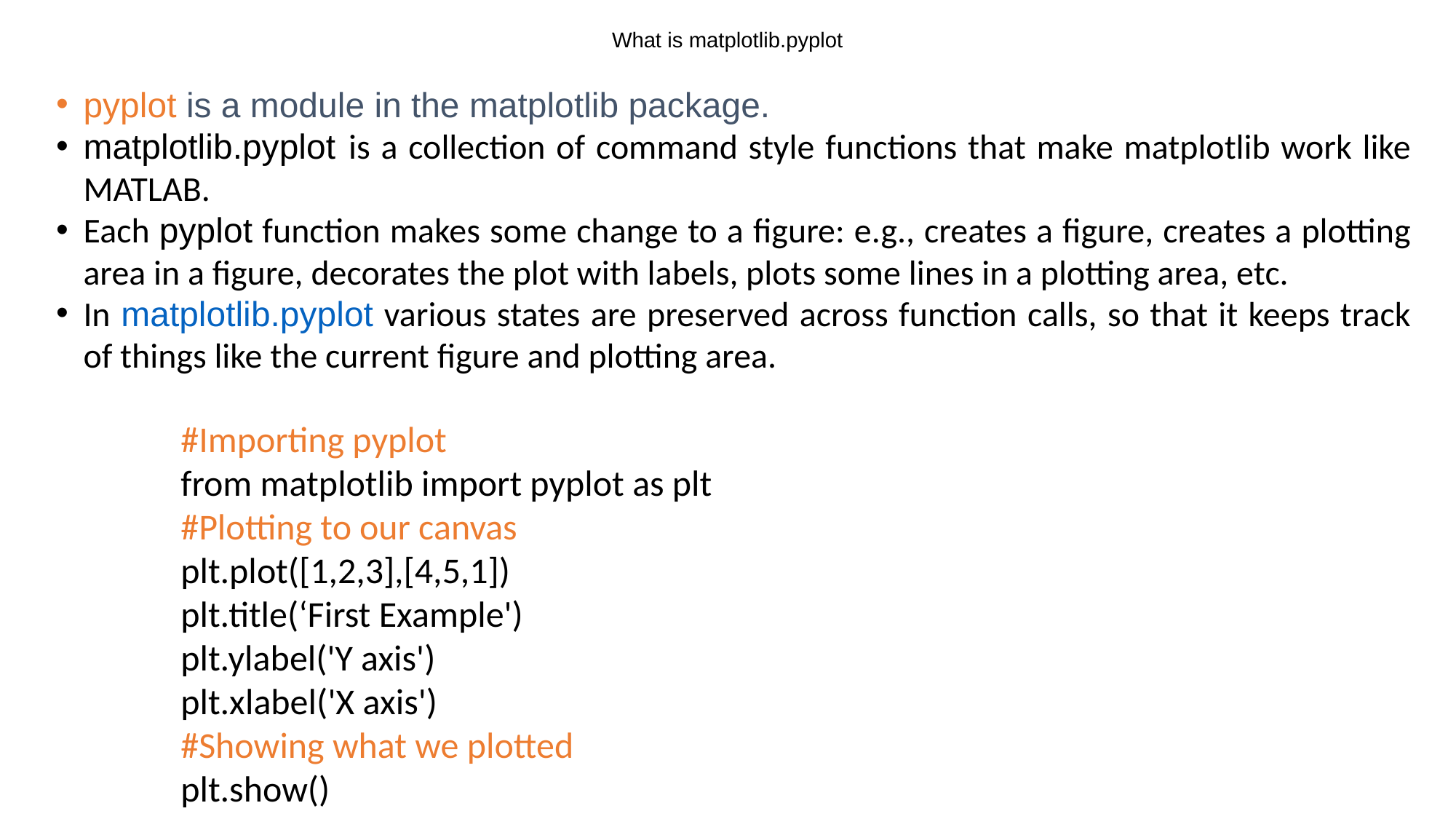

# What is matplotlib.pyplot
pyplot is a module in the matplotlib package.
matplotlib.pyplot is a collection of command style functions that make matplotlib work like MATLAB.
Each pyplot function makes some change to a figure: e.g., creates a figure, creates a plotting area in a figure, decorates the plot with labels, plots some lines in a plotting area, etc.
In matplotlib.pyplot various states are preserved across function calls, so that it keeps track of things like the current figure and plotting area.
#Importing pyplot
from matplotlib import pyplot as plt
#Plotting to our canvas
plt.plot([1,2,3],[4,5,1])
plt.title(‘First Example')
plt.ylabel('Y axis')
plt.xlabel('X axis')
#Showing what we plotted
plt.show()